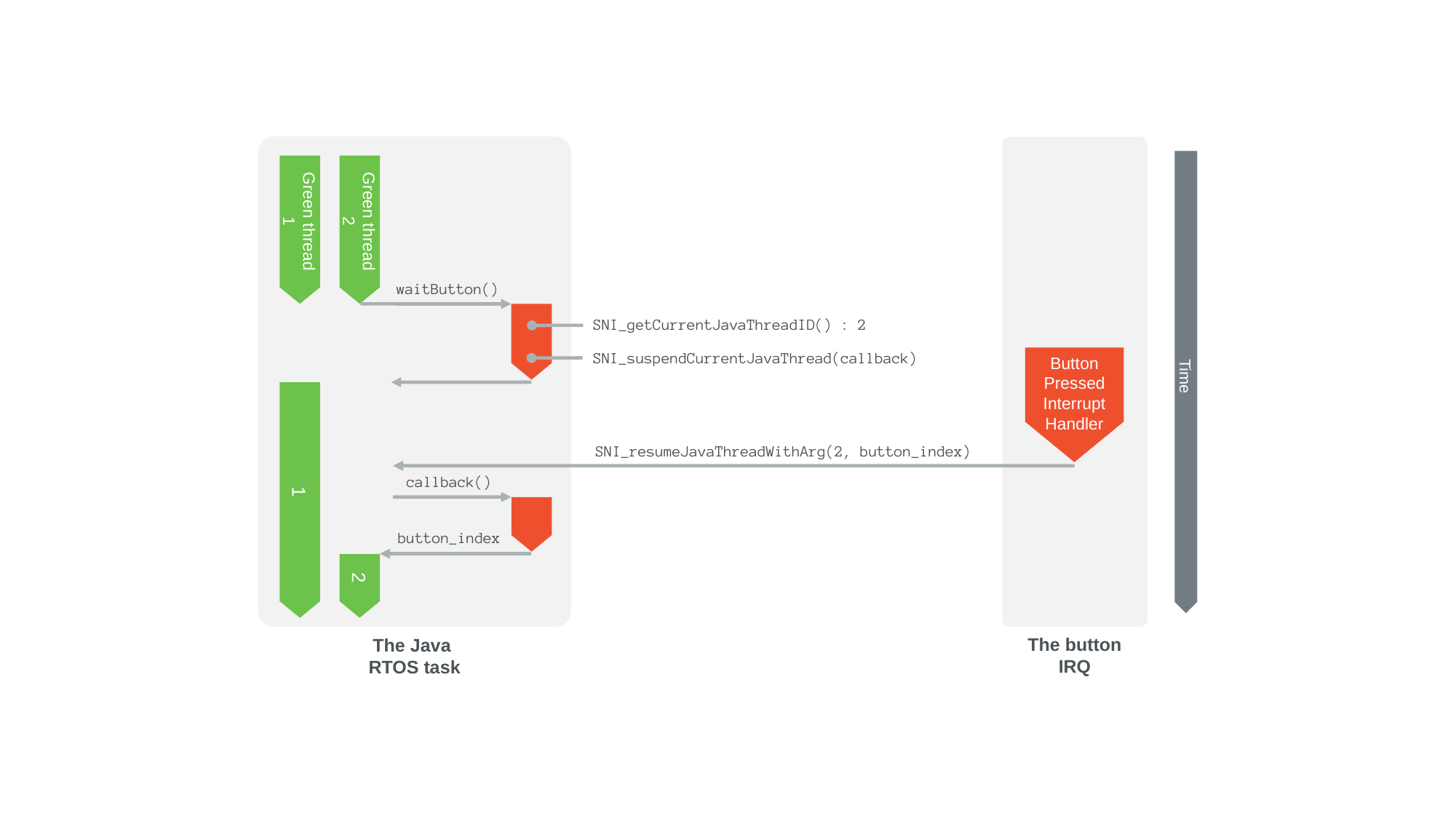

Green thread 1
Green thread 2
waitButton()

SNI_getCurrentJavaThreadID() : 2

SNI_suspendCurrentJavaThread(callback)
Button Pressed Interrupt
Handler

Time

SNI_resumeJavaThreadWithArg(2, button_index)

callback()
1

button_index

2
The button IRQ
The Java
RTOS task